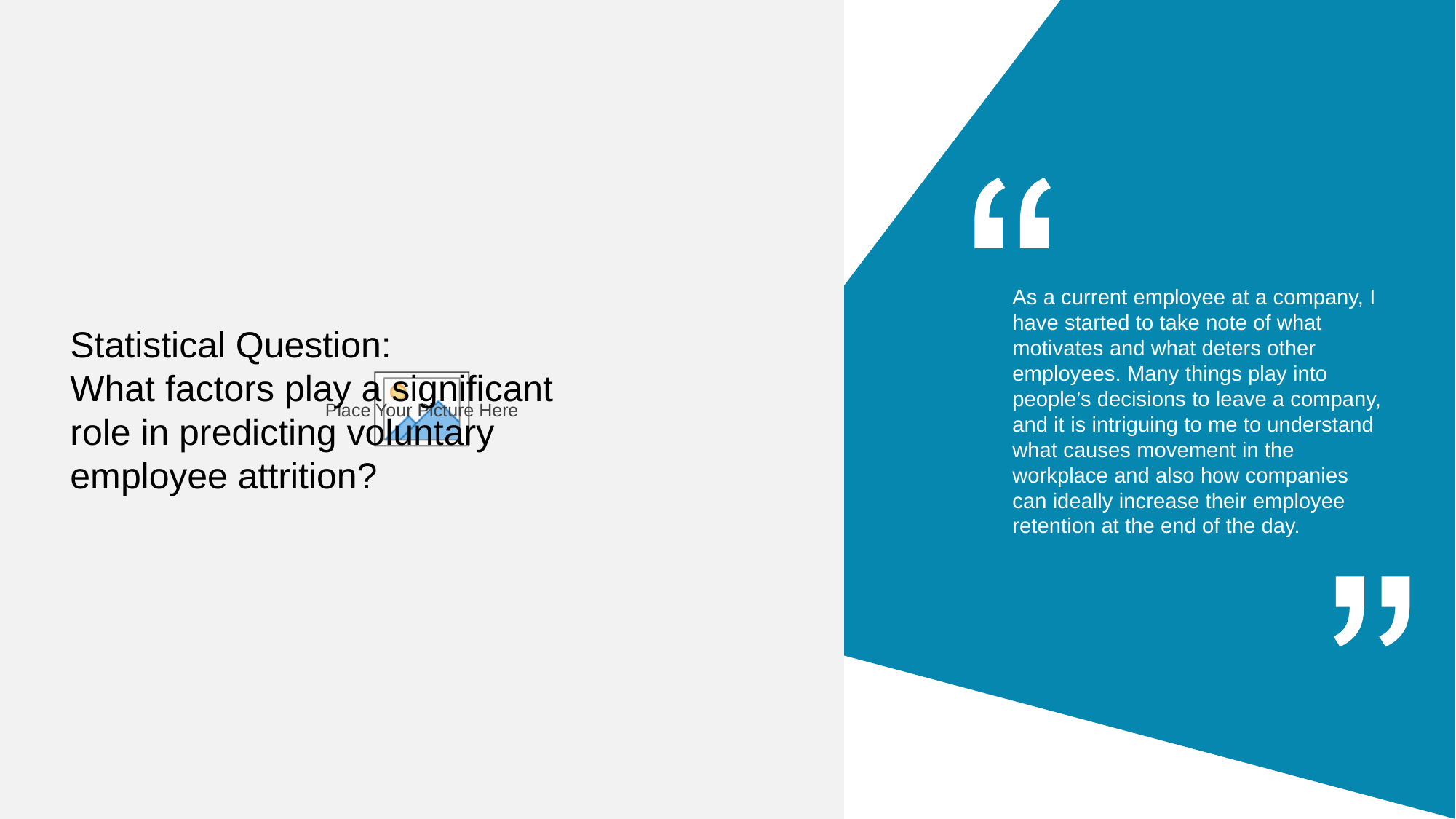

As a current employee at a company, I have started to take note of what motivates and what deters other employees. Many things play into people’s decisions to leave a company, and it is intriguing to me to understand what causes movement in the workplace and also how companies can ideally increase their employee retention at the end of the day.
Statistical Question:
What factors play a significant role in predicting voluntary employee attrition?